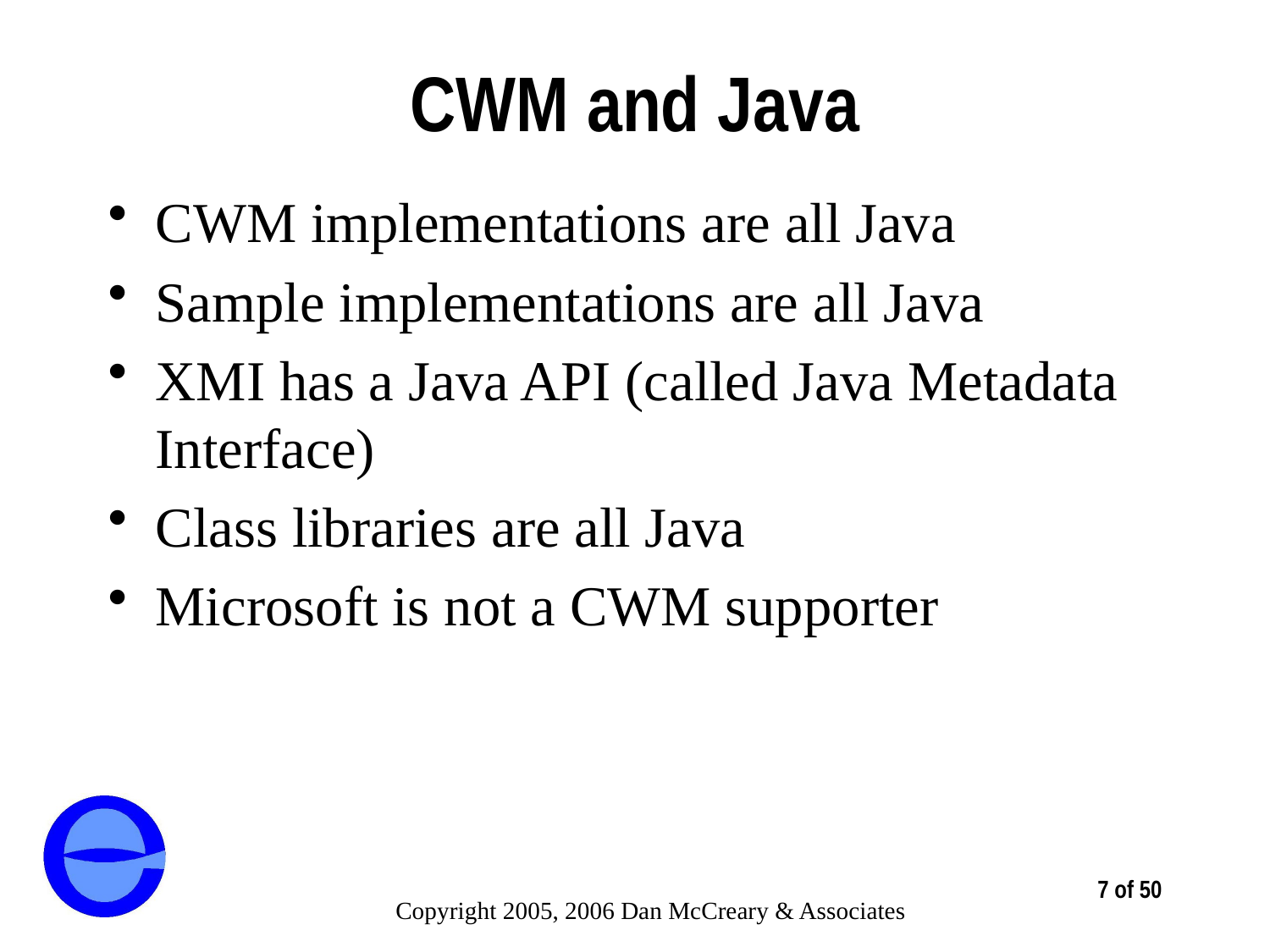

# CWM and Java
CWM implementations are all Java
Sample implementations are all Java
XMI has a Java API (called Java Metadata Interface)
Class libraries are all Java
Microsoft is not a CWM supporter

7 of 50
Copyright 2005, 2006 Dan McCreary & Associates